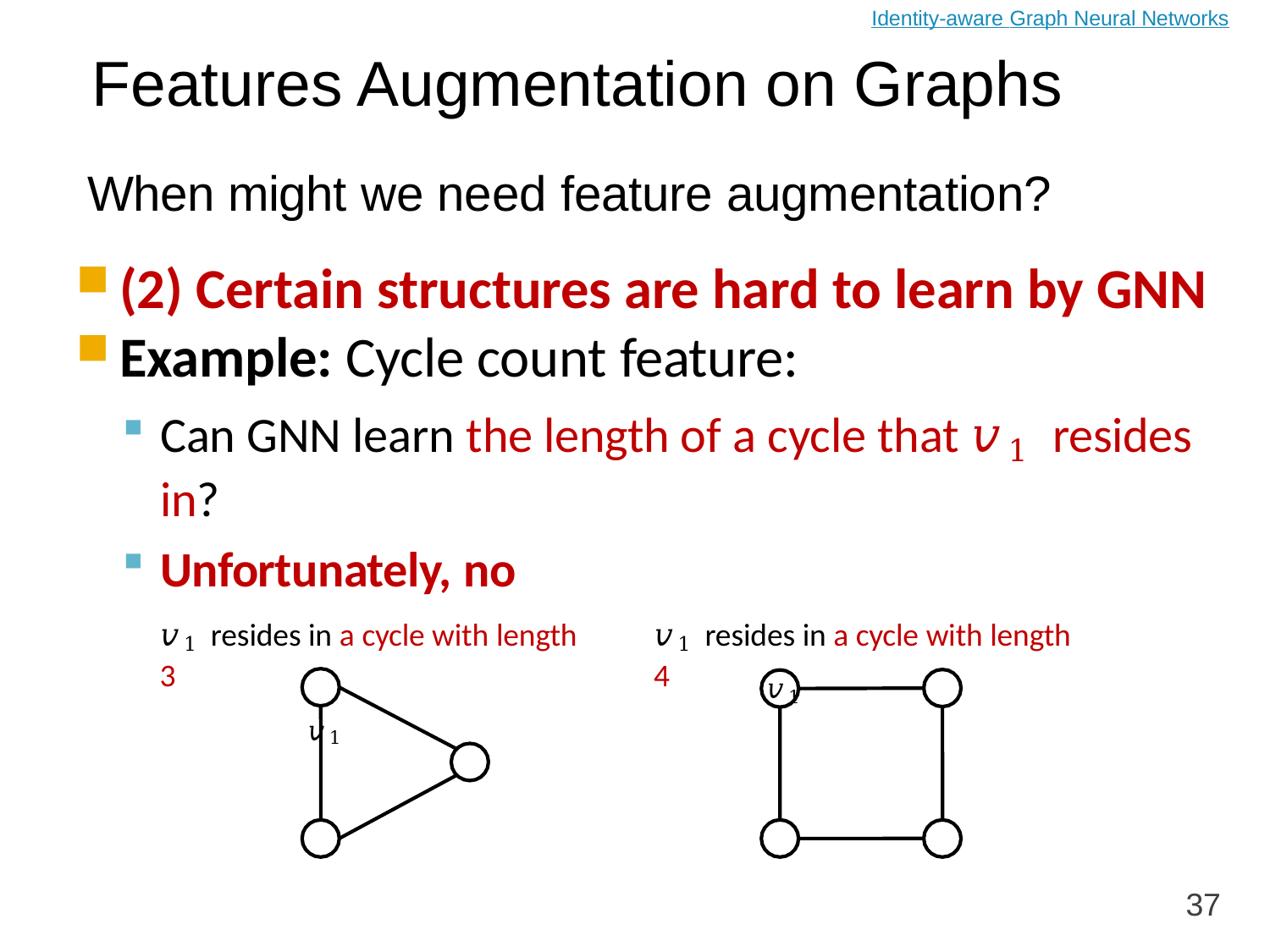

J. You, J. Gomes-Selman, R. Ying, J. Leskovec. Identity-aware Graph Neural Networks, AAAI 2021
Features Augmentation on Graphs
When might we need feature augmentation?
(2) Certain structures are hard to learn by GNN
Example: Cycle count feature:
Can GNN learn the length of a cycle that 𝑣1 resides in?
Unfortunately, no
𝑣1 resides in a cycle with length 3
𝑣1
𝑣1 resides in a cycle with length 4
𝑣1

37